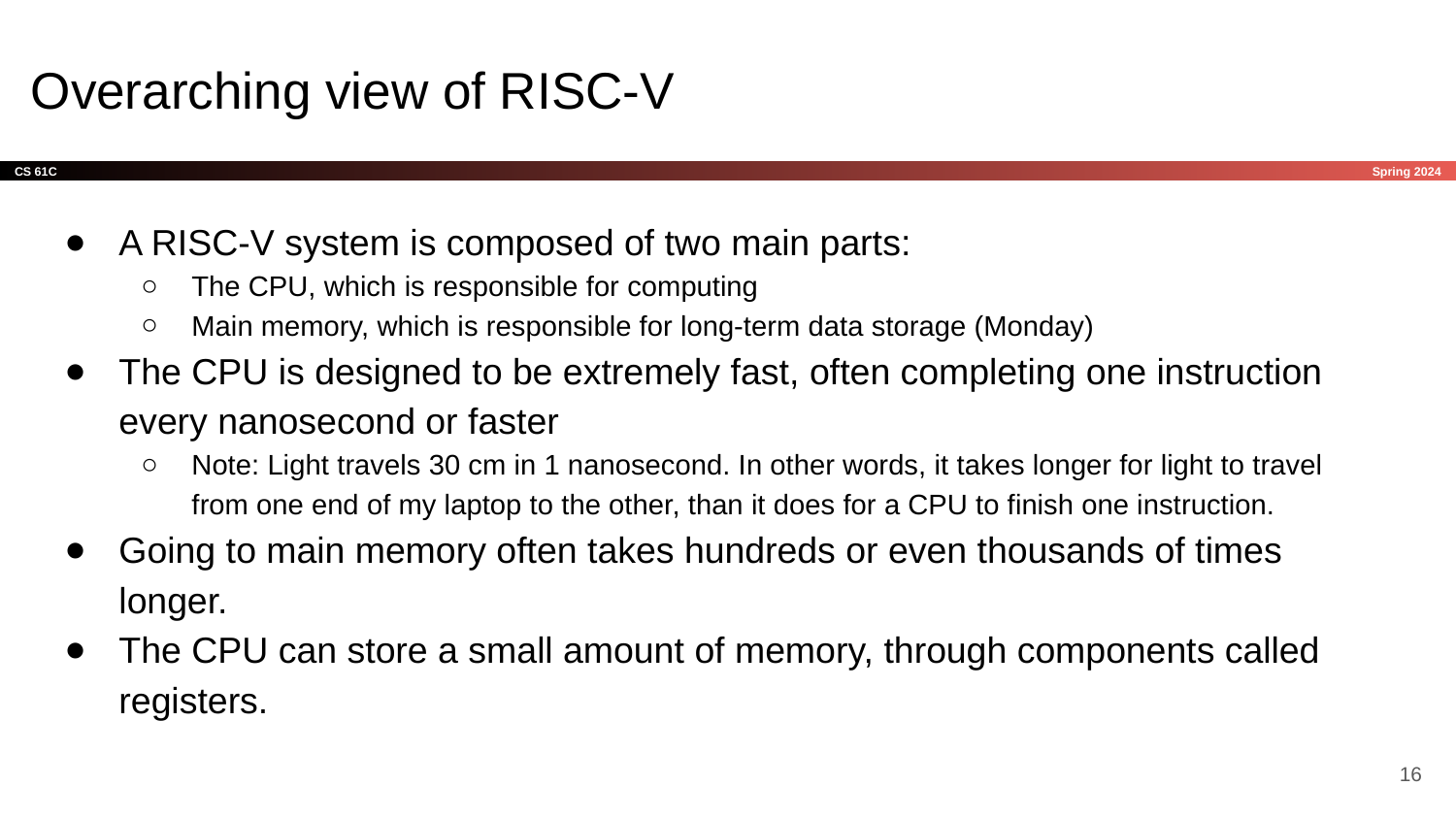

# Overarching view of RISC-V
A RISC-V system is composed of two main parts:
The CPU, which is responsible for computing
Main memory, which is responsible for long-term data storage (Monday)
The CPU is designed to be extremely fast, often completing one instruction every nanosecond or faster
Note: Light travels 30 cm in 1 nanosecond. In other words, it takes longer for light to travel from one end of my laptop to the other, than it does for a CPU to finish one instruction.
Going to main memory often takes hundreds or even thousands of times longer.
The CPU can store a small amount of memory, through components called registers.
16